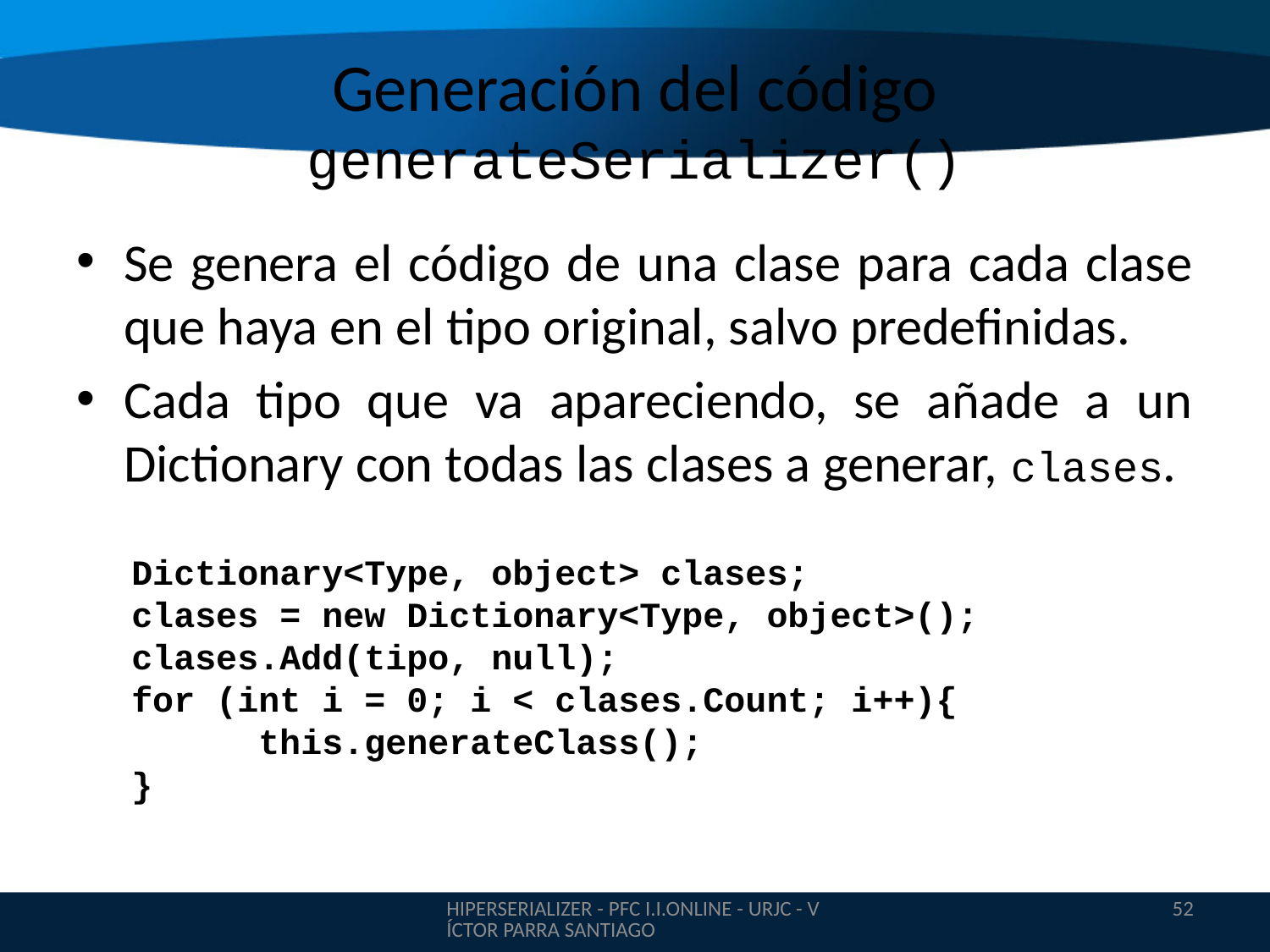

# Generación del código generateSerializer()
Se genera el código de una clase para cada clase que haya en el tipo original, salvo predefinidas.
Cada tipo que va apareciendo, se añade a un Dictionary con todas las clases a generar, clases.

Dictionary<Type, object> clases;
clases = new Dictionary<Type, object>();
clases.Add(tipo, null);
for (int i = 0; i < clases.Count; i++){
	this.generateClass();
}
HIPERSERIALIZER - PFC I.I.ONLINE - URJC - VÍCTOR PARRA SANTIAGO
52